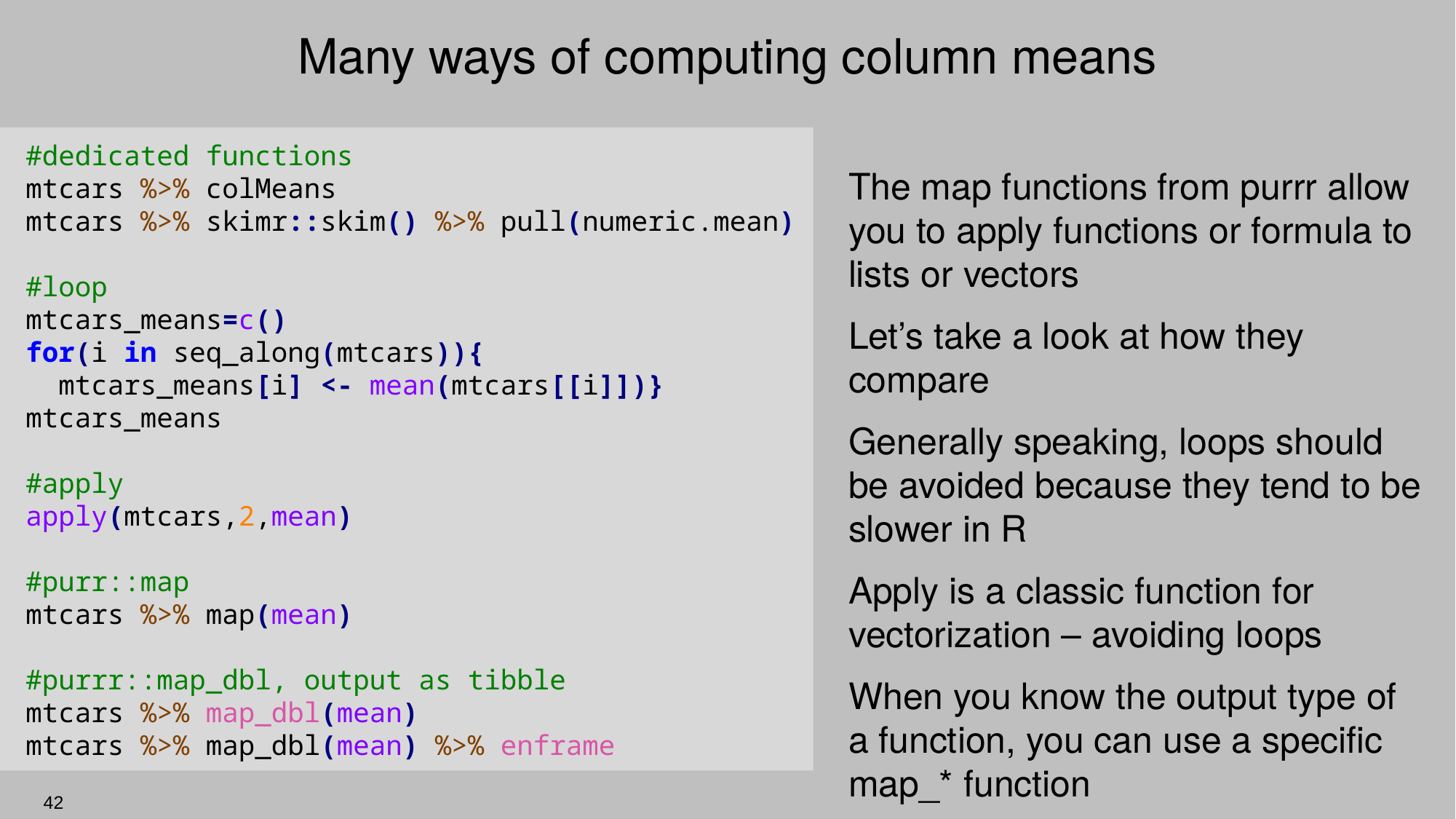

# Many ways of computing column means
#dedicated functions
mtcars %>% colMeans
mtcars %>% skimr::skim() %>% pull(numeric.mean)

#loop
mtcars_means=c()
for(i in seq_along(mtcars)){
  mtcars_means[i] <- mean(mtcars[[i]])}
mtcars_means

#apply
apply(mtcars,2,mean)

#purr::map
mtcars %>% map(mean)

#purrr::map_dbl, output as tibble
mtcars %>% map_dbl(mean)
mtcars %>% map_dbl(mean) %>% enframe
The map functions from purrr allow you to apply functions or formula to lists or vectors
Let’s take a look at how they compare
Generally speaking, loops should be avoided because they tend to be slower in R
Apply is a classic function for vectorization – avoiding loops
When you know the output type of a function, you can use a specific map_* function